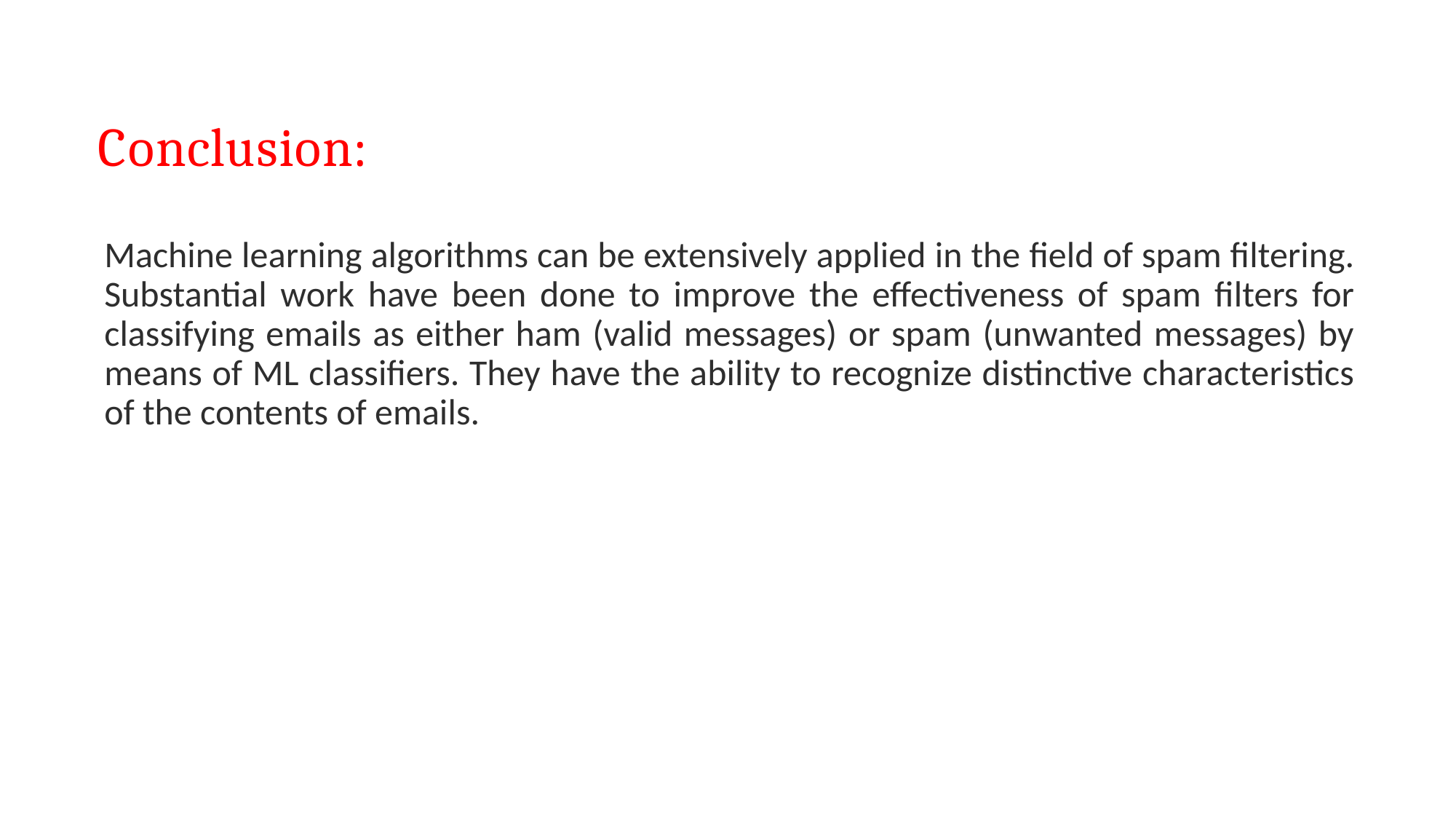

# Conclusion:
Machine learning algorithms can be extensively applied in the field of spam filtering. Substantial work have been done to improve the effectiveness of spam filters for classifying emails as either ham (valid messages) or spam (unwanted messages) by means of ML classifiers. They have the ability to recognize distinctive characteristics of the contents of emails.